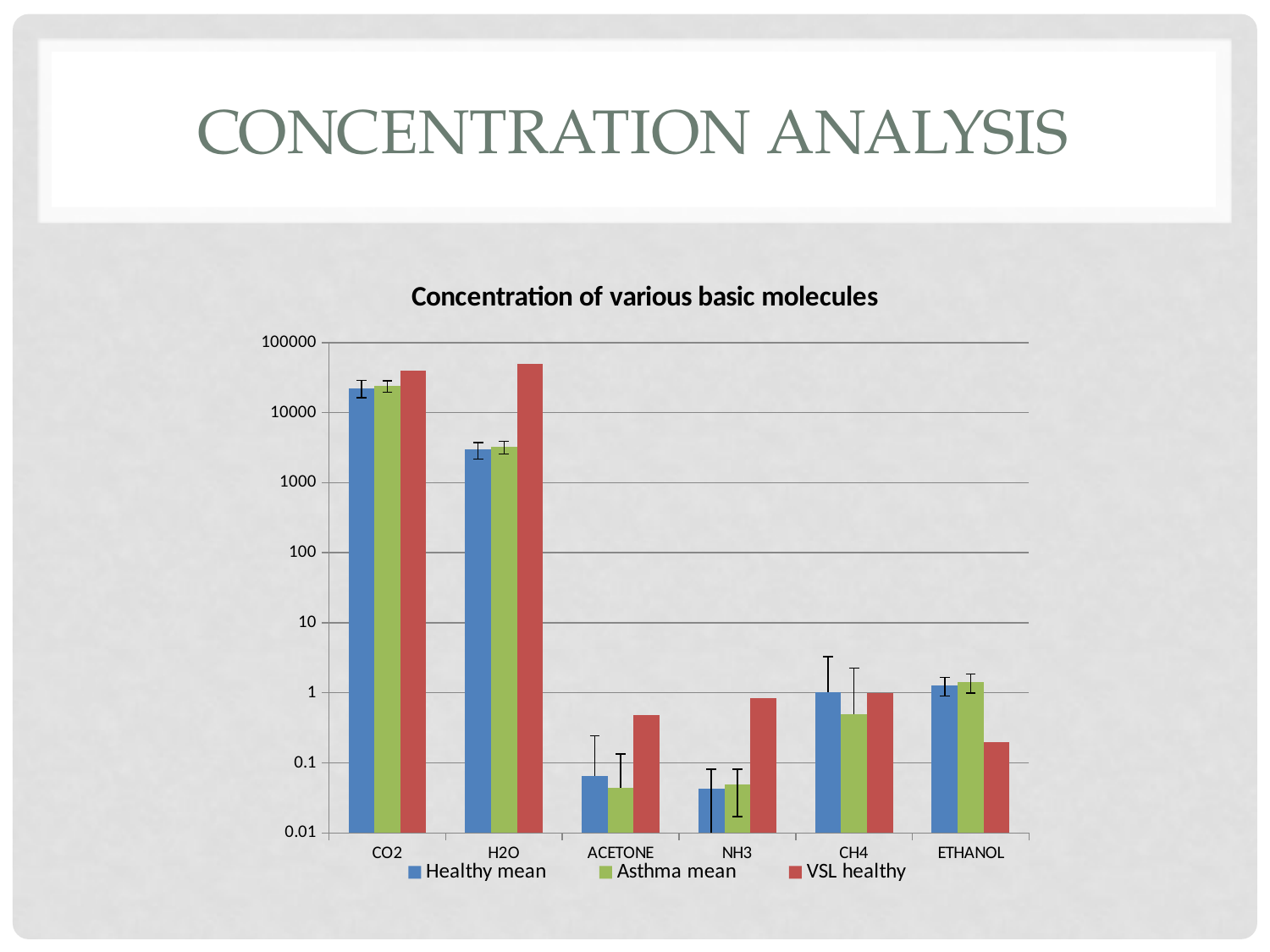

# Concentration analysis

### Chart: Concentration of various basic molecules

| Category | Healthy mean | Asthma mean | VSL healthy |
|---|---|---|---|
| CO2 | 22466.2281139391 | 23992.5534607027 | 40000.0 |
| H2O | 2961.06049445491 | 3218.93554991051 | 50000.0 |
| ACETONE | 0.0651085964425799 | 0.0444216889391037 | 0.477 |
| NH3 | 0.0427598428196363 | 0.0488647239975866 | 0.833 |
| CH4 | 1.02931425511191 | 0.492010502888341 | 1.0 |
| ETHANOL | 1.28009440657438 | 1.41739076060114 | 0.2 |